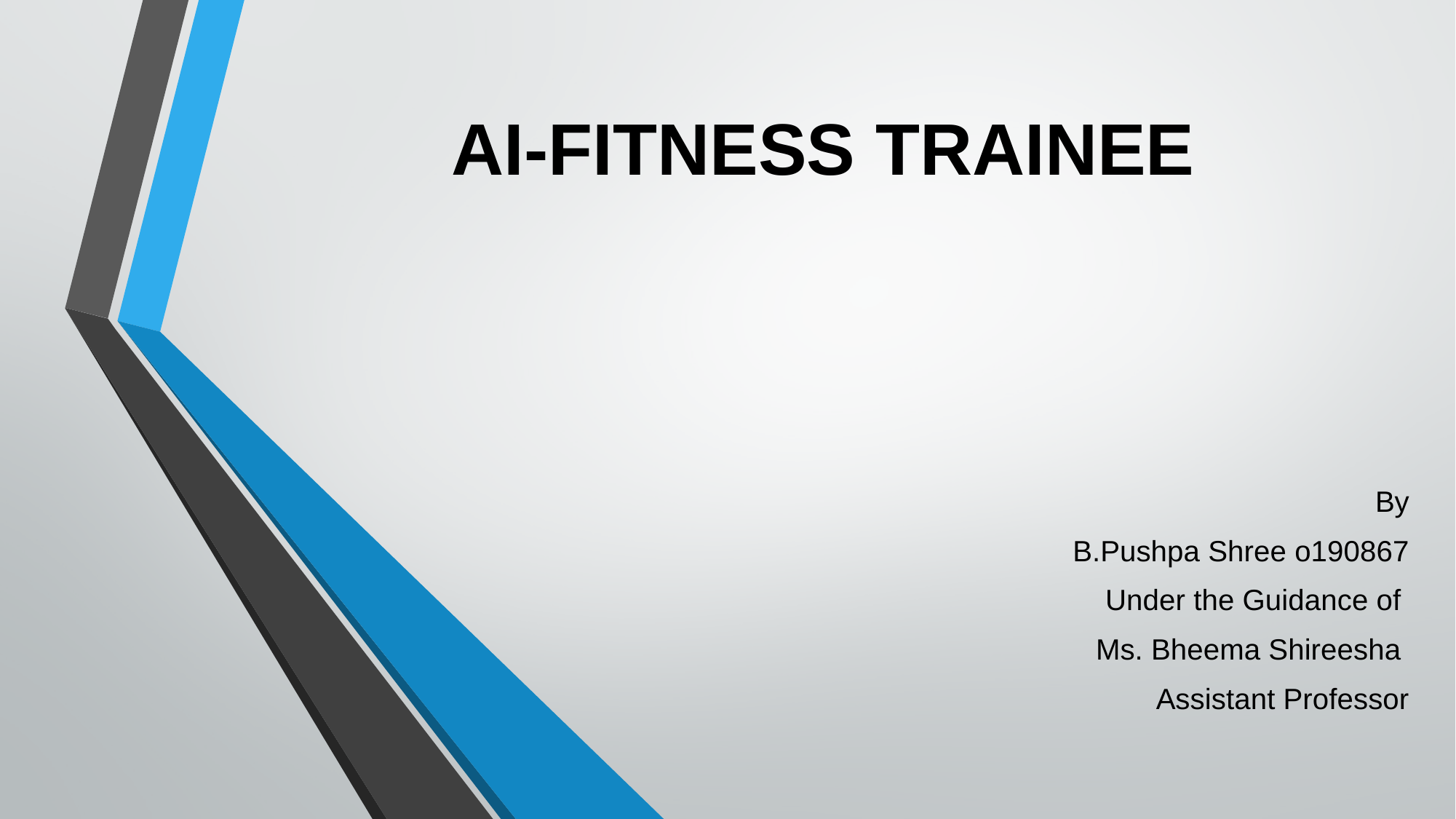

# AI-FITNESS TRAINEE
By
B.Pushpa Shree o190867
Under the Guidance of
Ms. Bheema Shireesha
Assistant Professor